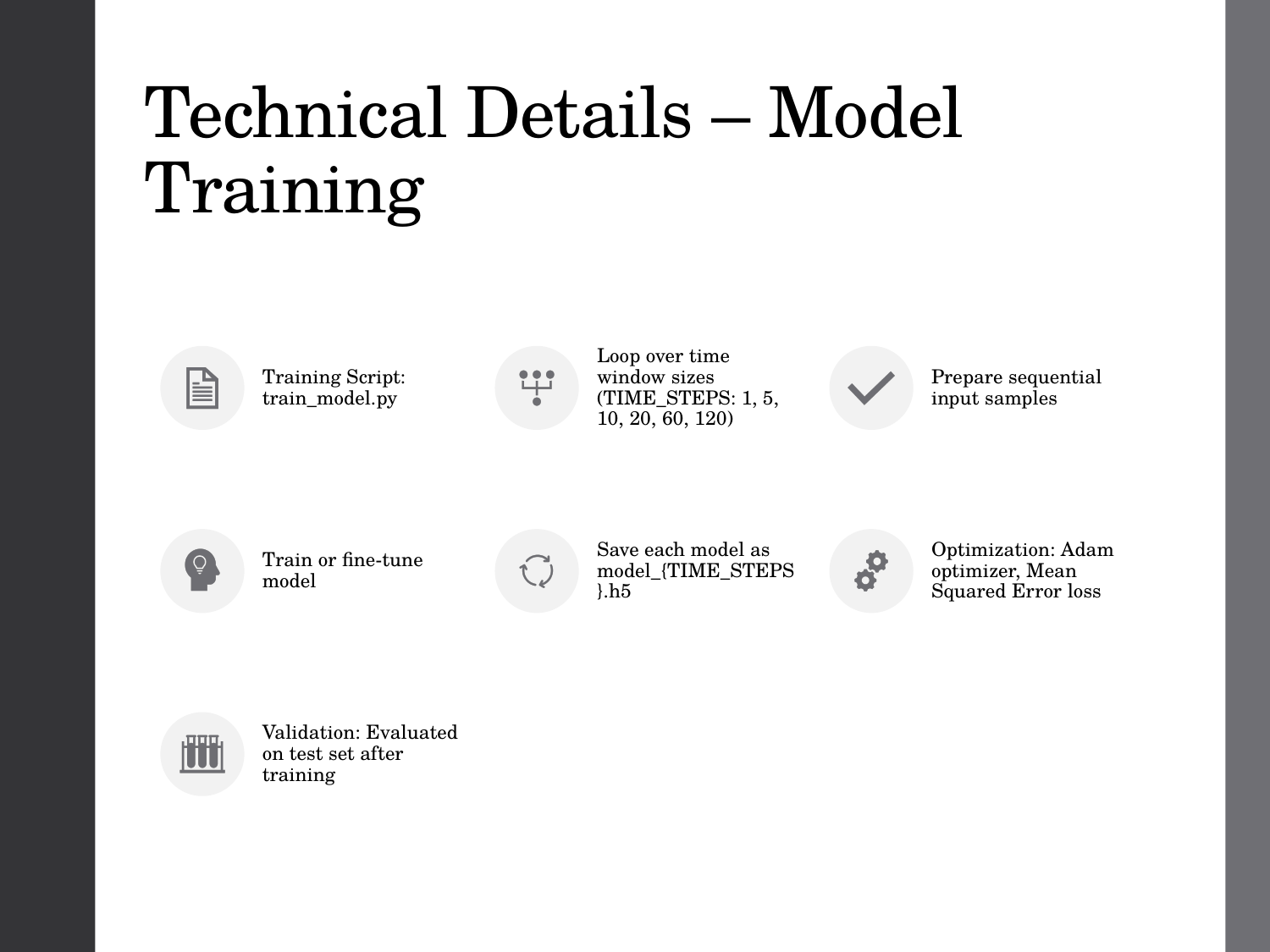

# Technical Details – Model Training
Training Script: train_model.py
Loop over time window sizes (TIME_STEPS: 1, 5, 10, 20, 60, 120)
Prepare sequential input samples
Train or fine-tune model
Save each model as model_{TIME_STEPS}.h5
Optimization: Adam optimizer, Mean Squared Error loss
Validation: Evaluated on test set after training